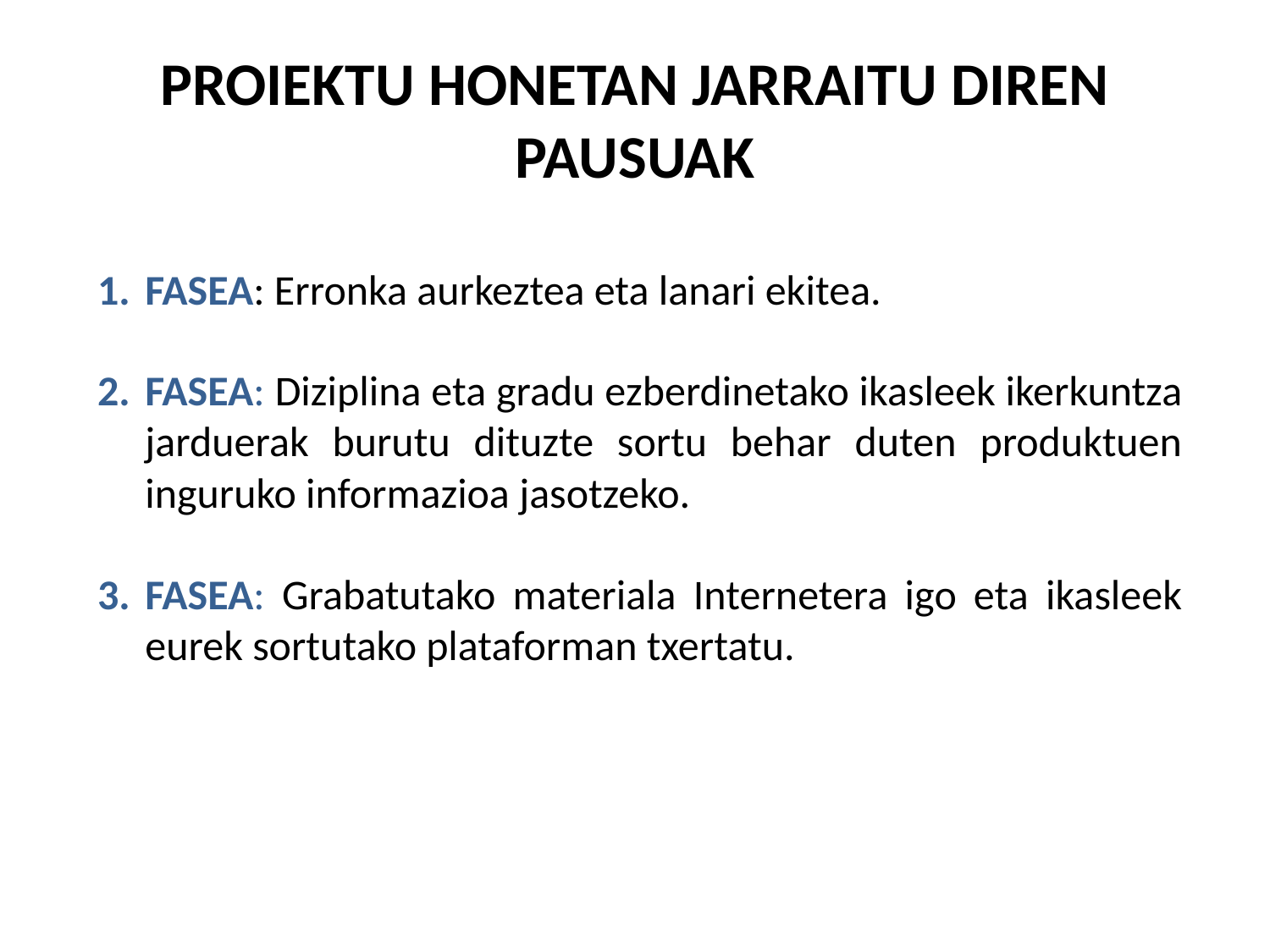

PROIEKTU HONETAN JARRAITU DIREN PAUSUAK
FASEA: Erronka aurkeztea eta lanari ekitea.

FASEA: Diziplina eta gradu ezberdinetako ikasleek ikerkuntza jarduerak burutu dituzte sortu behar duten produktuen inguruko informazioa jasotzeko.

FASEA: Grabatutako materiala Internetera igo eta ikasleek eurek sortutako plataforman txertatu.